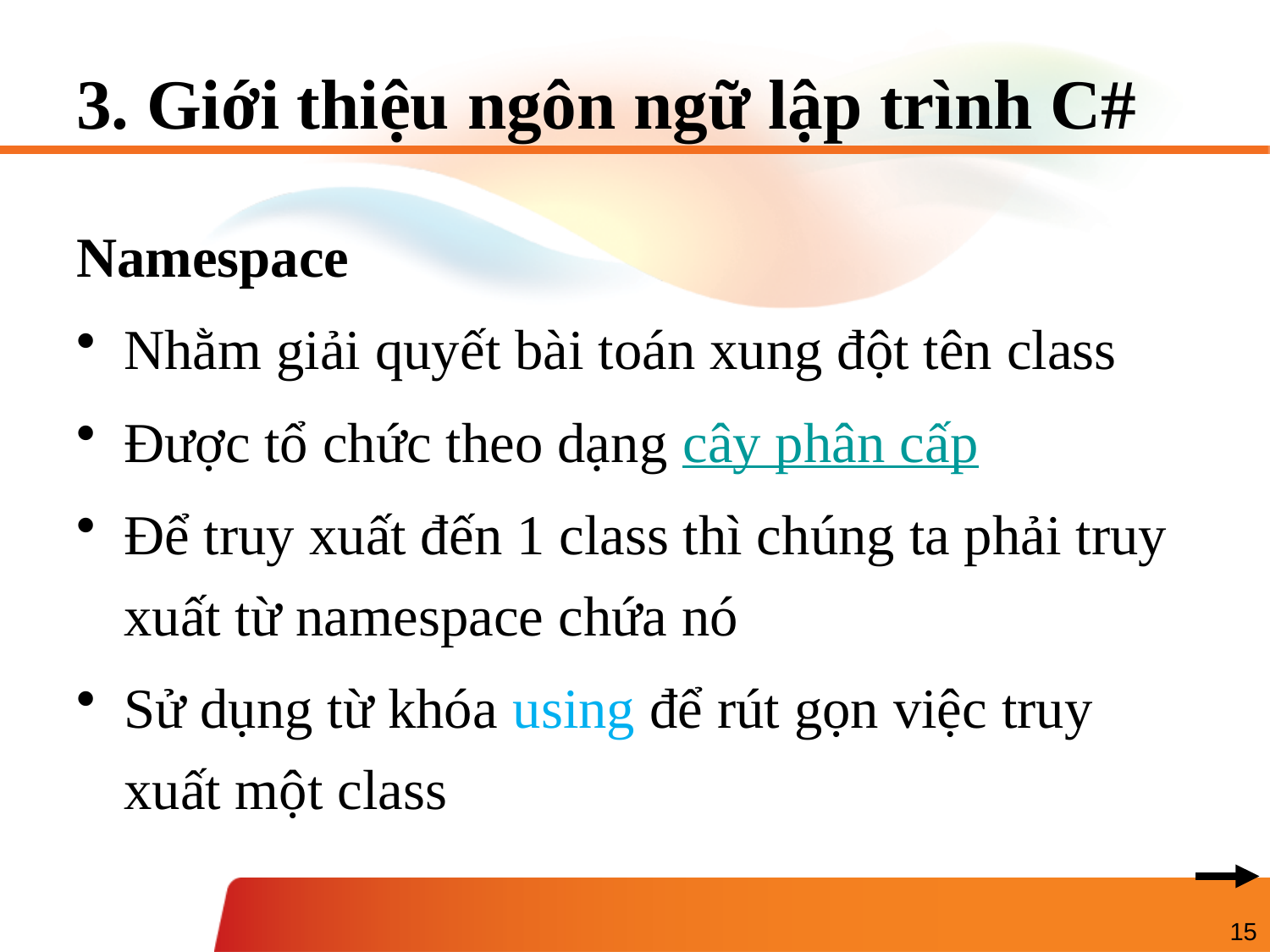

# 3. Giới thiệu ngôn ngữ lập trình C#
Namespace
Nhằm giải quyết bài toán xung đột tên class
Được tổ chức theo dạng cây phân cấp
Để truy xuất đến 1 class thì chúng ta phải truy xuất từ namespace chứa nó
Sử dụng từ khóa using để rút gọn việc truy xuất một class

15